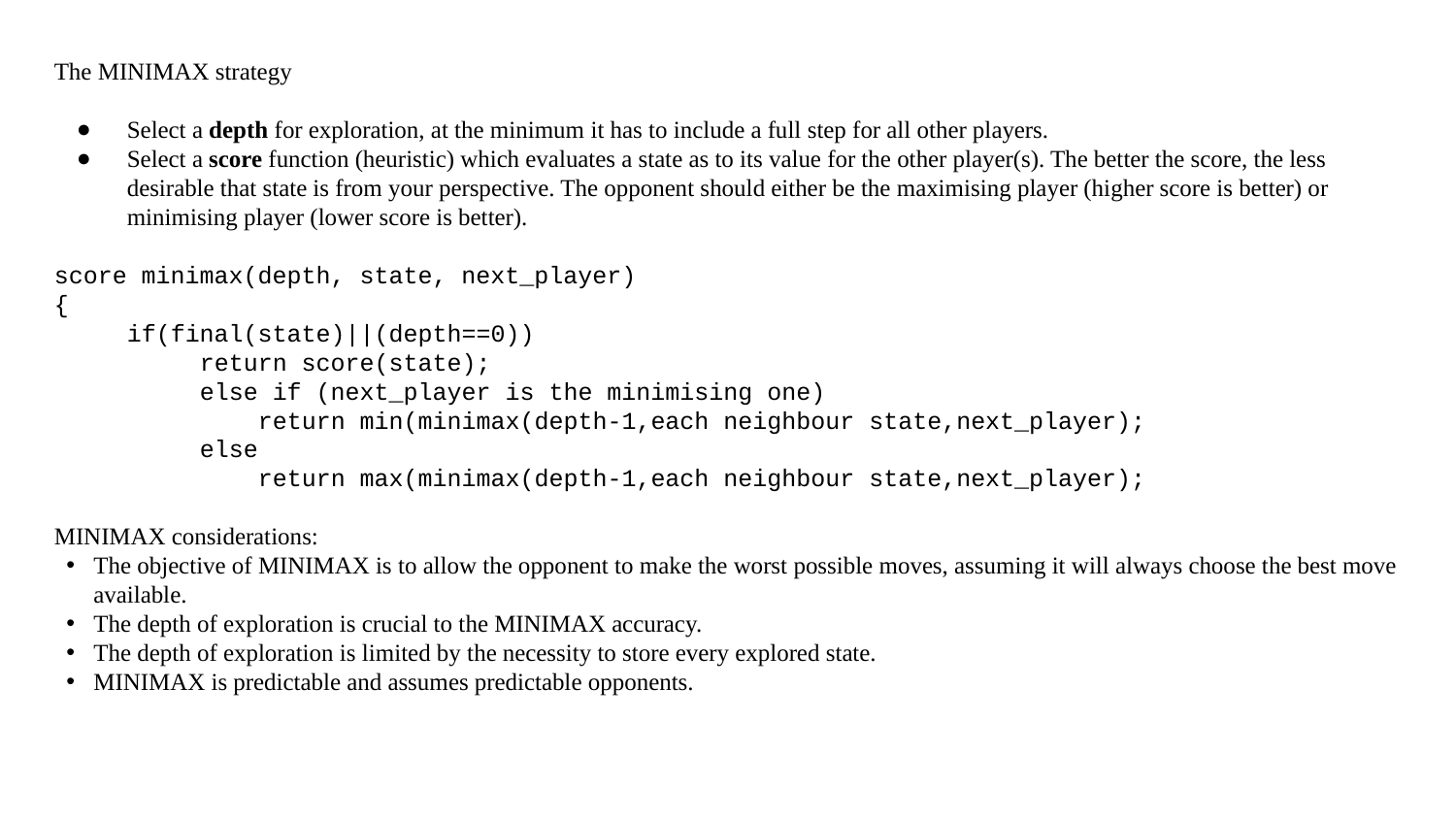

The MINIMAX strategy

Select a depth for exploration, at the minimum it has to include a full step for all other players.
Select a score function (heuristic) which evaluates a state as to its value for the other player(s). The better the score, the less desirable that state is from your perspective. The opponent should either be the maximising player (higher score is better) or minimising player (lower score is better).

score minimax(depth, state, next_player)
{
if(final(state)||(depth==0))
	return score(state);
	else if (next_player is the minimising one)
	    return min(minimax(depth-1,each neighbour state,next_player);
else
    return max(minimax(depth-1,each neighbour state,next_player);

MINIMAX considerations:
The objective of MINIMAX is to allow the opponent to make the worst possible moves, assuming it will always choose the best move available.
The depth of exploration is crucial to the MINIMAX accuracy.
The depth of exploration is limited by the necessity to store every explored state.
MINIMAX is predictable and assumes predictable opponents.